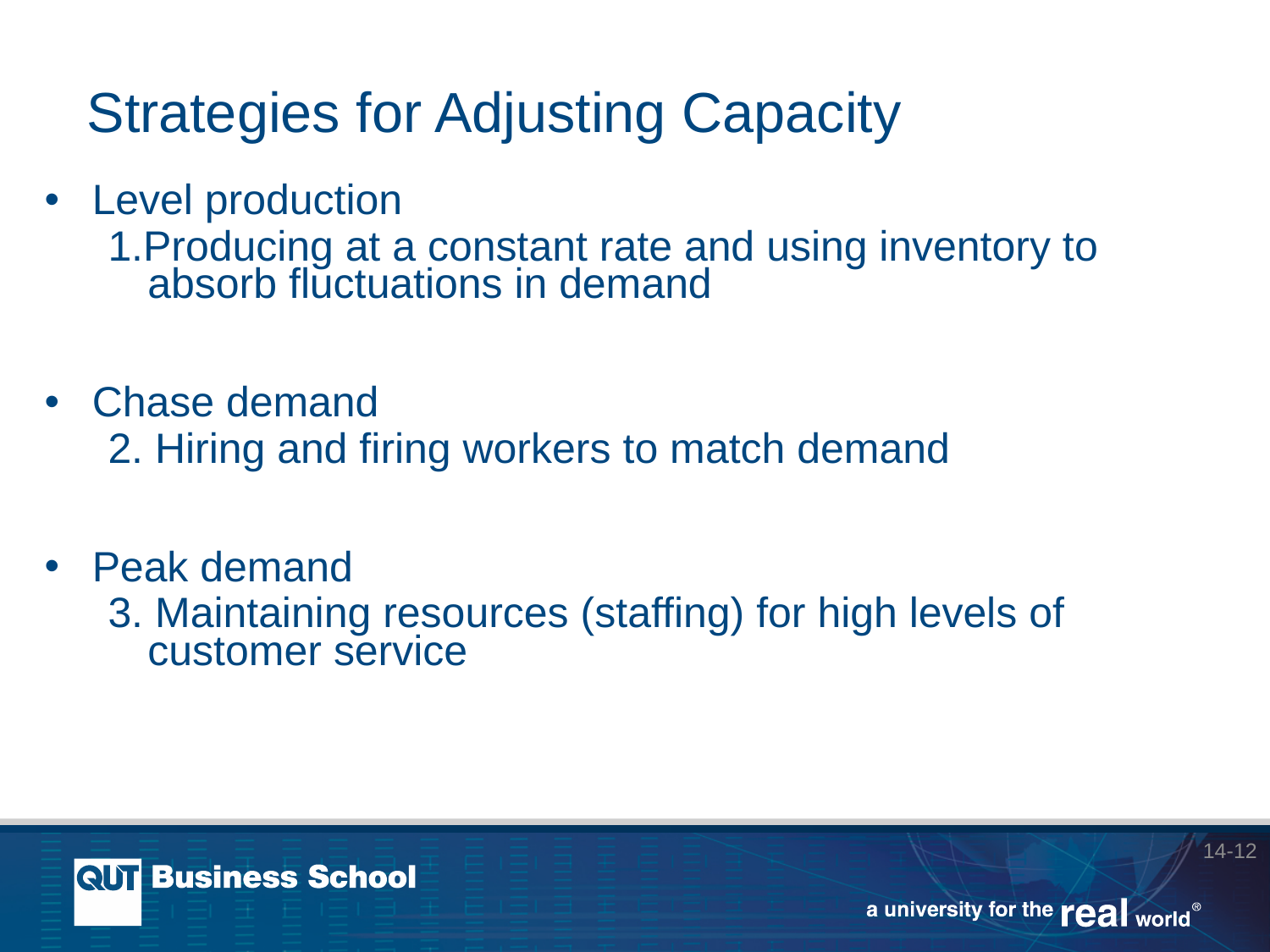

# Strategies for Adjusting Capacity
Level production
1.Producing at a constant rate and using inventory to absorb fluctuations in demand

Chase demand
2. Hiring and firing workers to match demand

Peak demand
3. Maintaining resources (staffing) for high levels of customer service
14-12